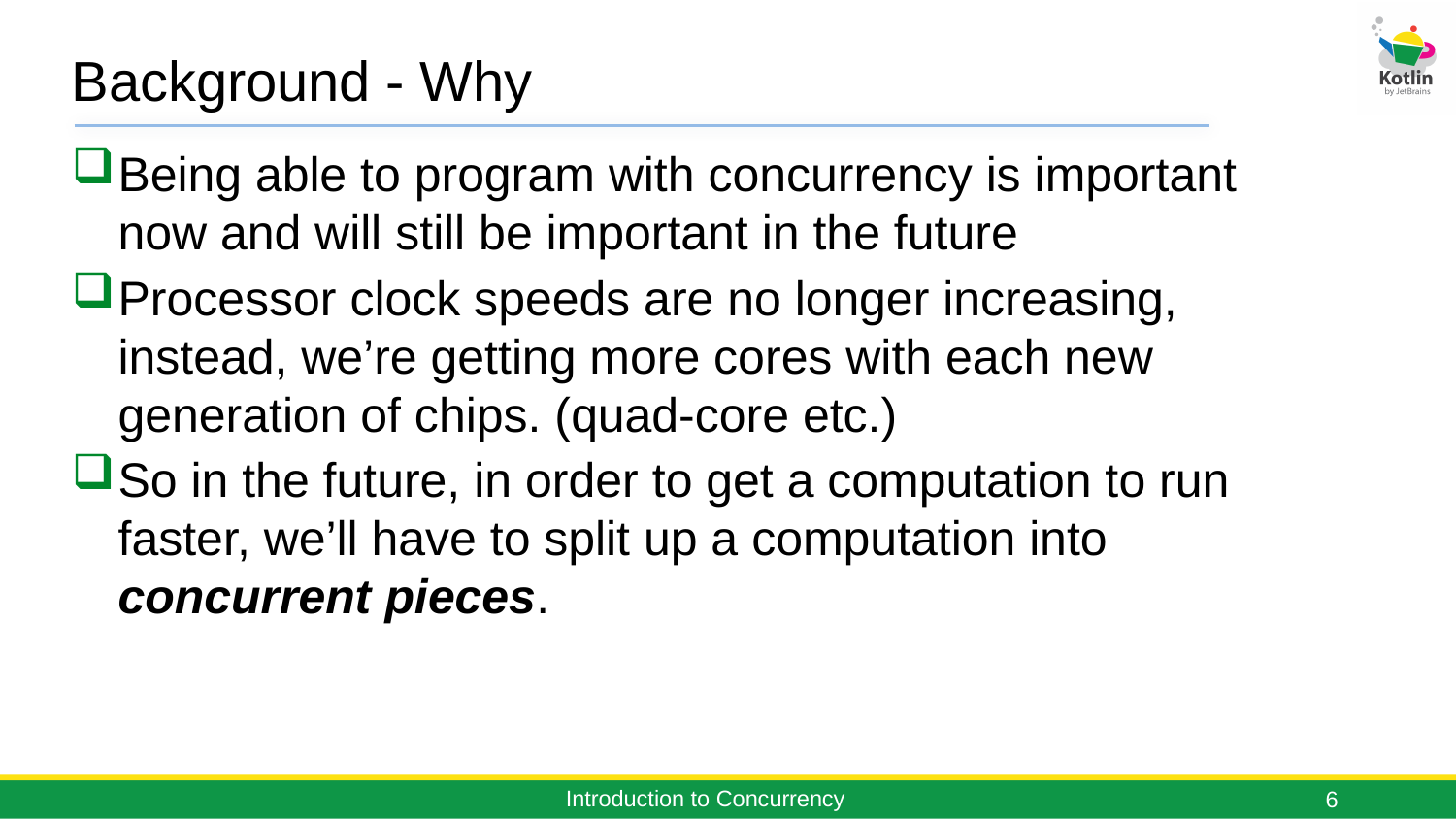

# Background - Why
Being able to program with concurrency is important now and will still be important in the future
Processor clock speeds are no longer increasing, instead, we’re getting more cores with each new generation of chips. (quad-core etc.)
So in the future, in order to get a computation to run faster, we’ll have to split up a computation into concurrent pieces.
6
Introduction to Concurrency